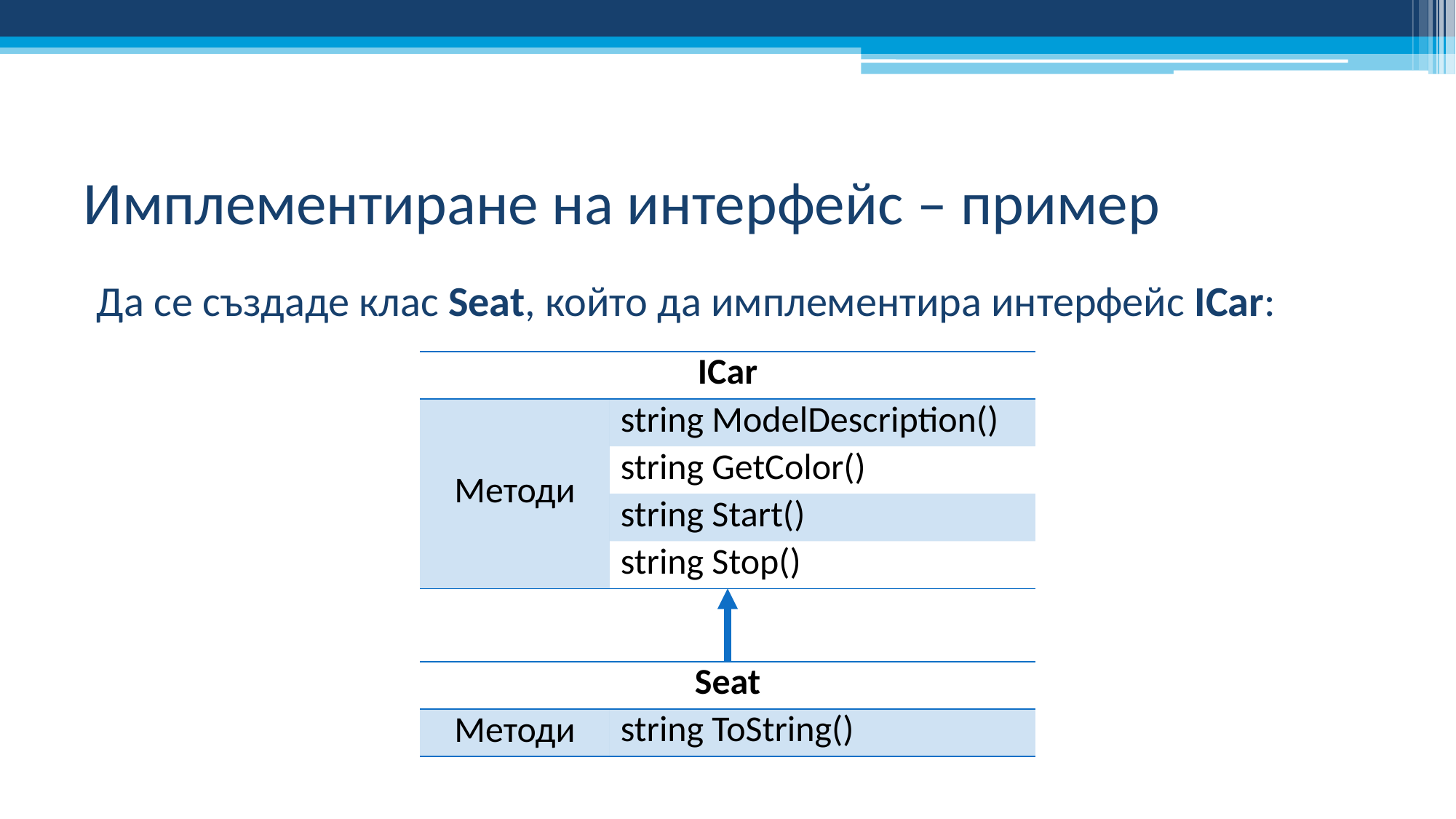

# Имплементиране на интерфейс – пример
Да се създаде клас Seat, който да имплементира интерфейс ICar:
| ICar |  |
| --- | --- |
| Методи | string ModelDescription() |
|  | string GetColor() |
|  | string Start() |
|  | string Stop() |
| Seat |  |
| --- | --- |
| Методи | string ToString() |